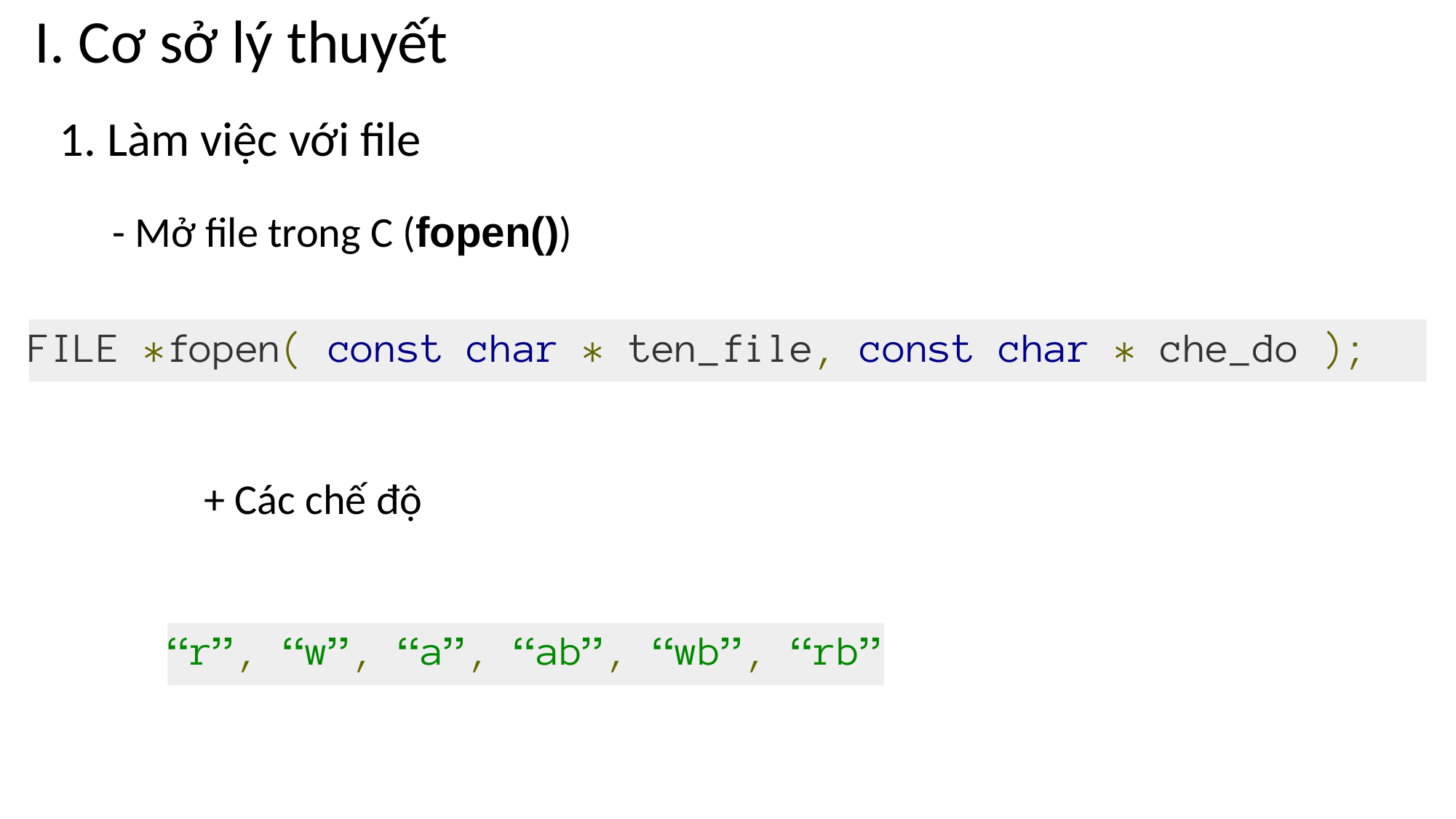

I. Cơ sở lý thuyết
1. Làm việc với file
- Mở file trong C (fopen())
FILE *fopen( const char * ten_file, const char * che_do );
+ Các chế độ
“r”, “w”, “a”, “ab”, “wb”, “rb”